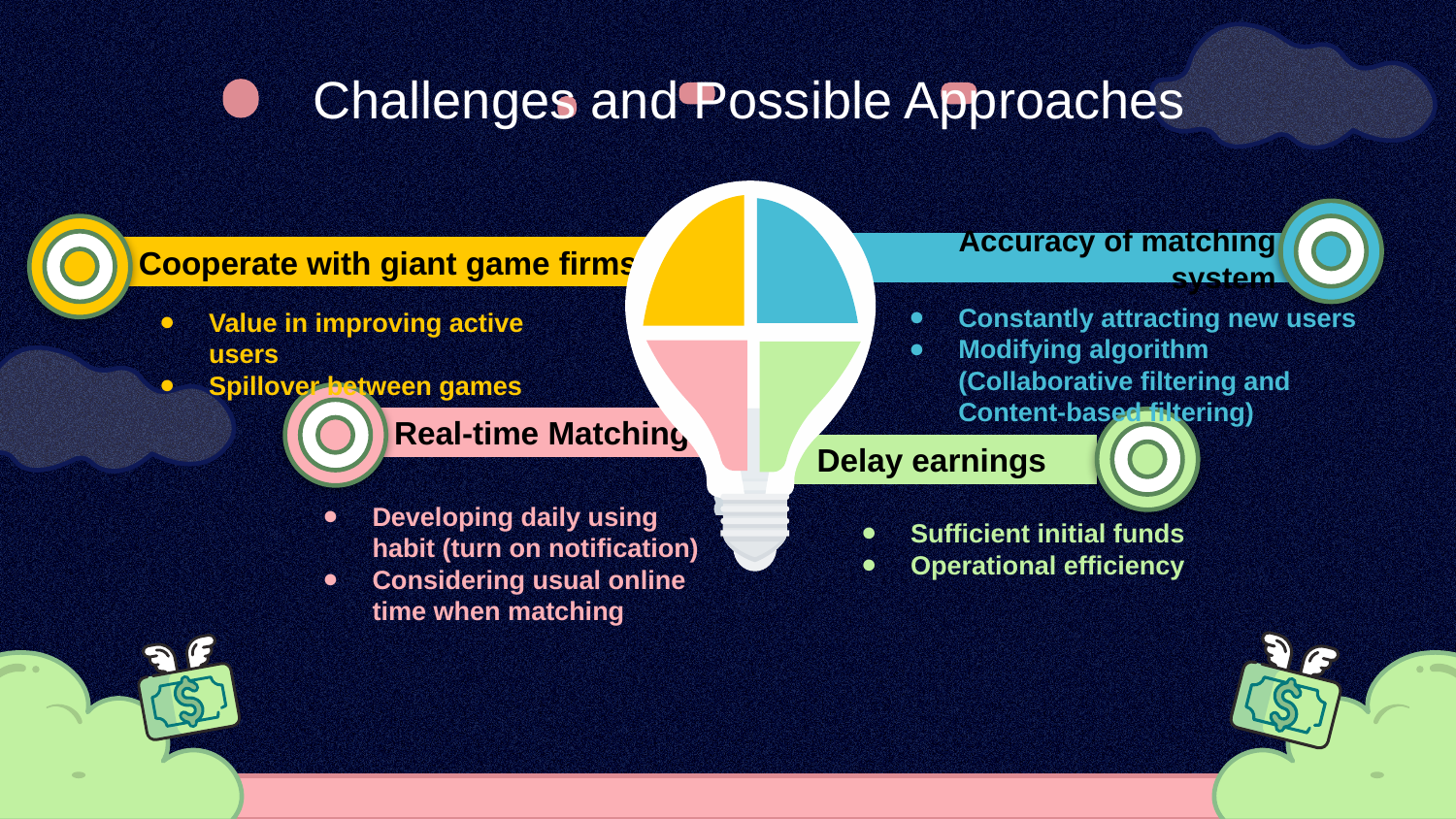

# Challenges and Possible Approaches

Accuracy of matching system
 Cooperate with giant game firms
Real-time Matching
Delay earnings

Constantly attracting new users
Modifying algorithm (Collaborative filtering and Content-based filtering)
Value in improving active users
Spillover between games

Developing daily using habit (turn on notification)
Considering usual online time when matching
Sufficient initial funds
Operational efficiency